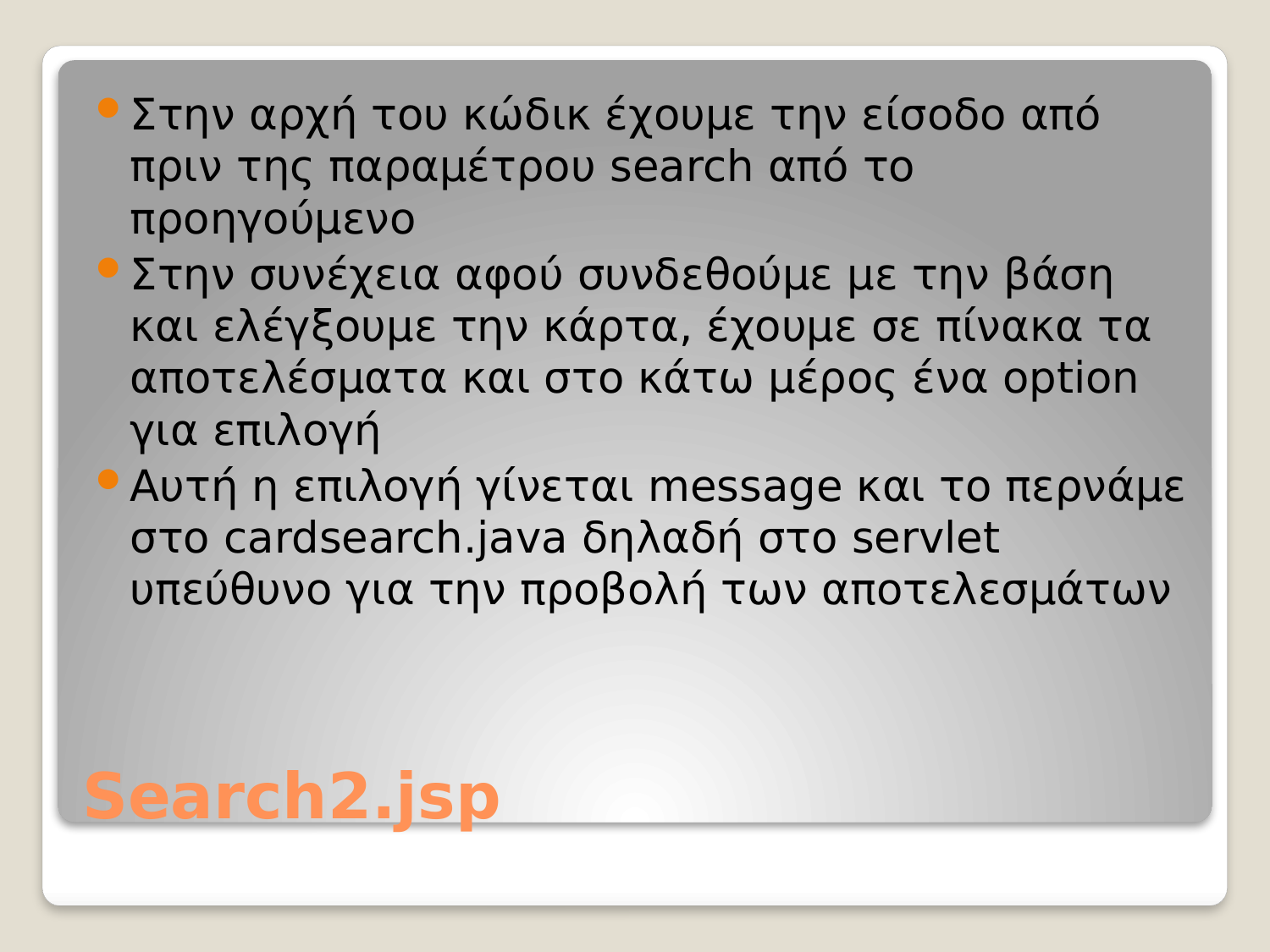

Στην αρχή του κώδικ έχουμε την είσοδο από πριν της παραμέτρου search από το προηγούμενο
Στην συνέχεια αφού συνδεθούμε με την βάση και ελέγξουμε την κάρτα, έχουμε σε πίνακα τα αποτελέσματα και στο κάτω μέρος ένα option για επιλογή
Αυτή η επιλογή γίνεται message και το περνάμε στο cardsearch.java δηλαδή στο servlet υπεύθυνο για την προβολή των αποτελεσμάτων
# Search2.jsp